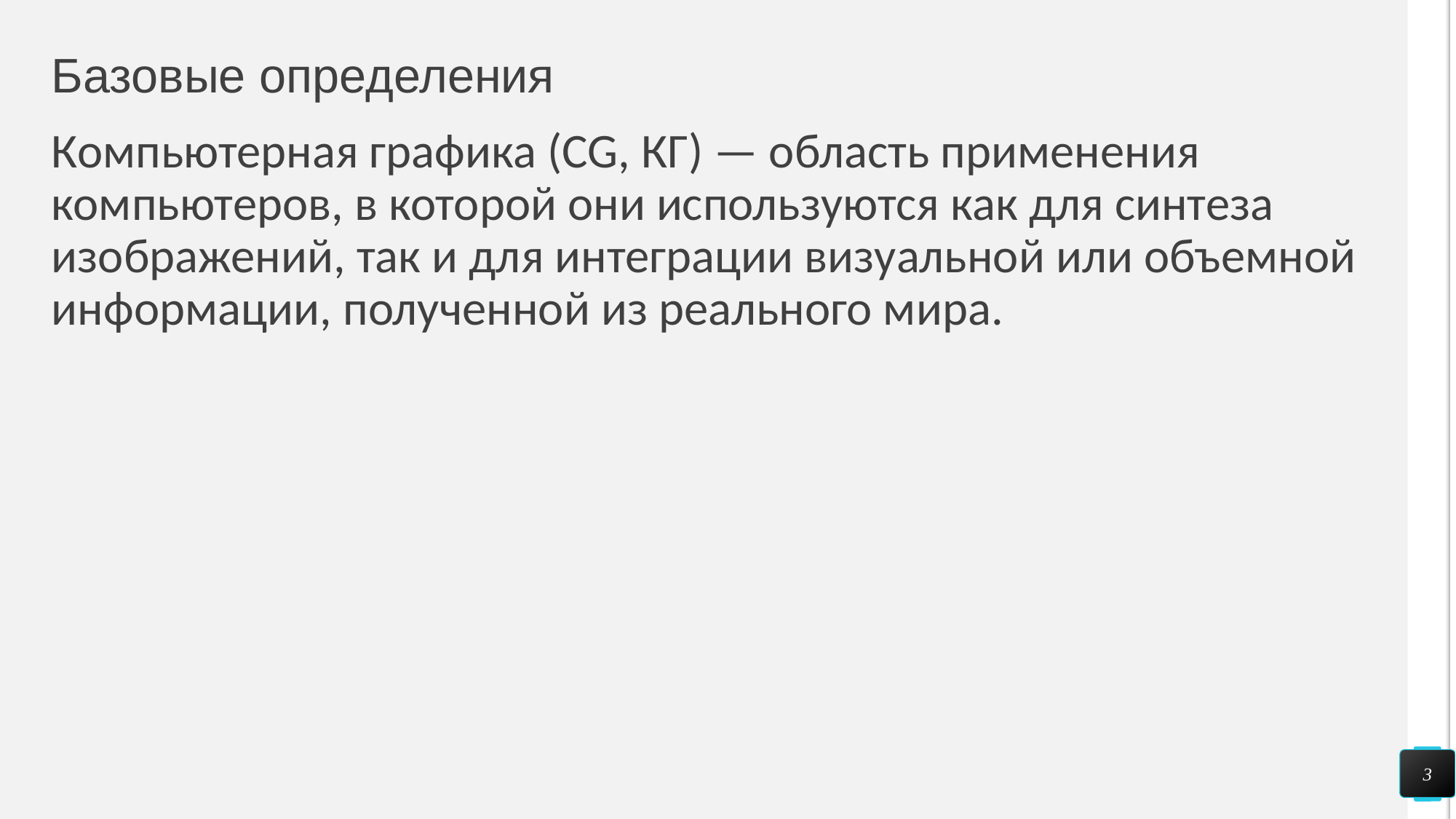

# Базовые определения
Компьютерная графика (CG, КГ) — область применения компьютеров, в которой они используются как для синтеза изображений, так и для интеграции визуальной или объемной информации, полученной из реального мира.
3